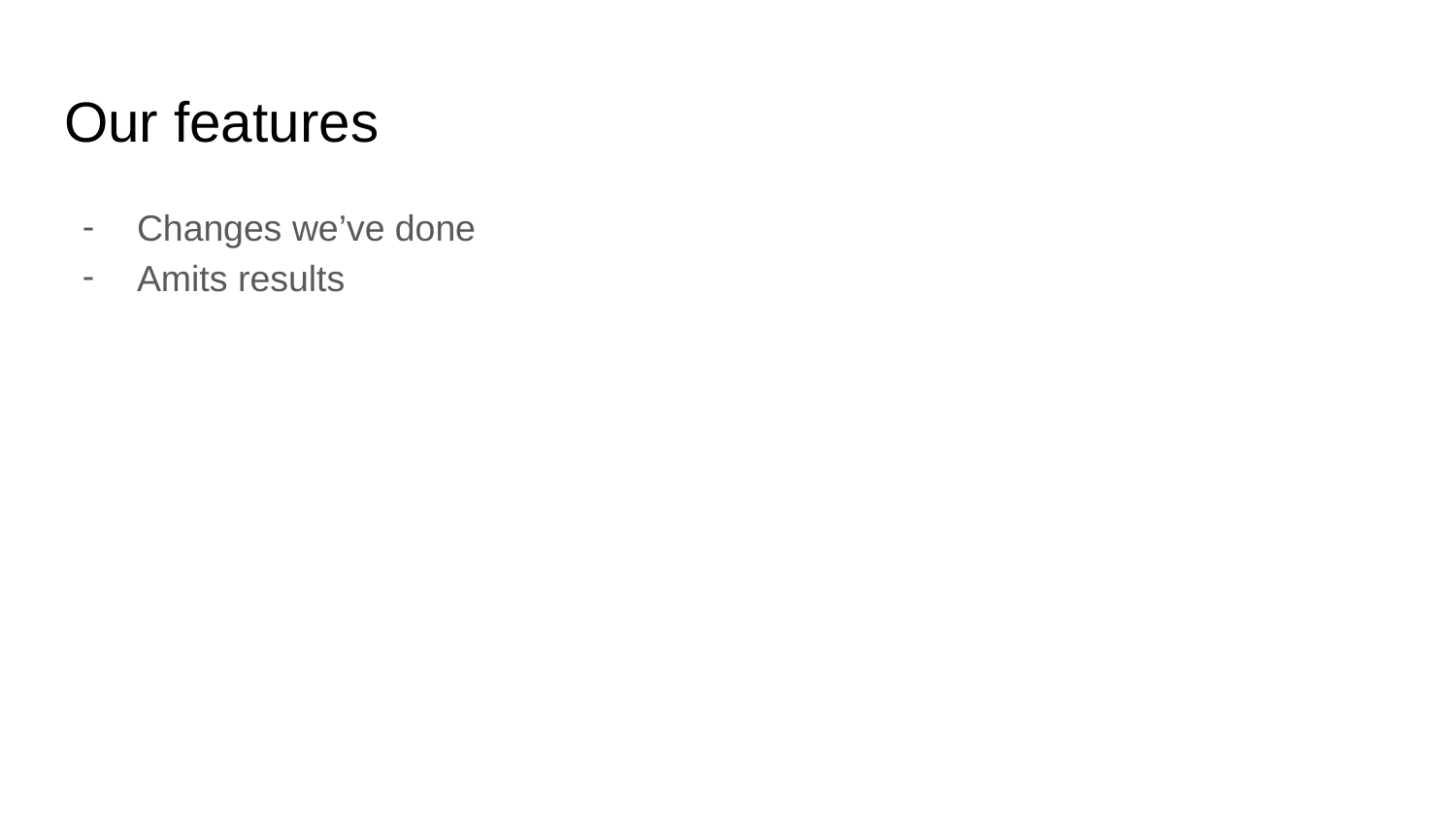

# Our features
Changes we’ve done
Amits results